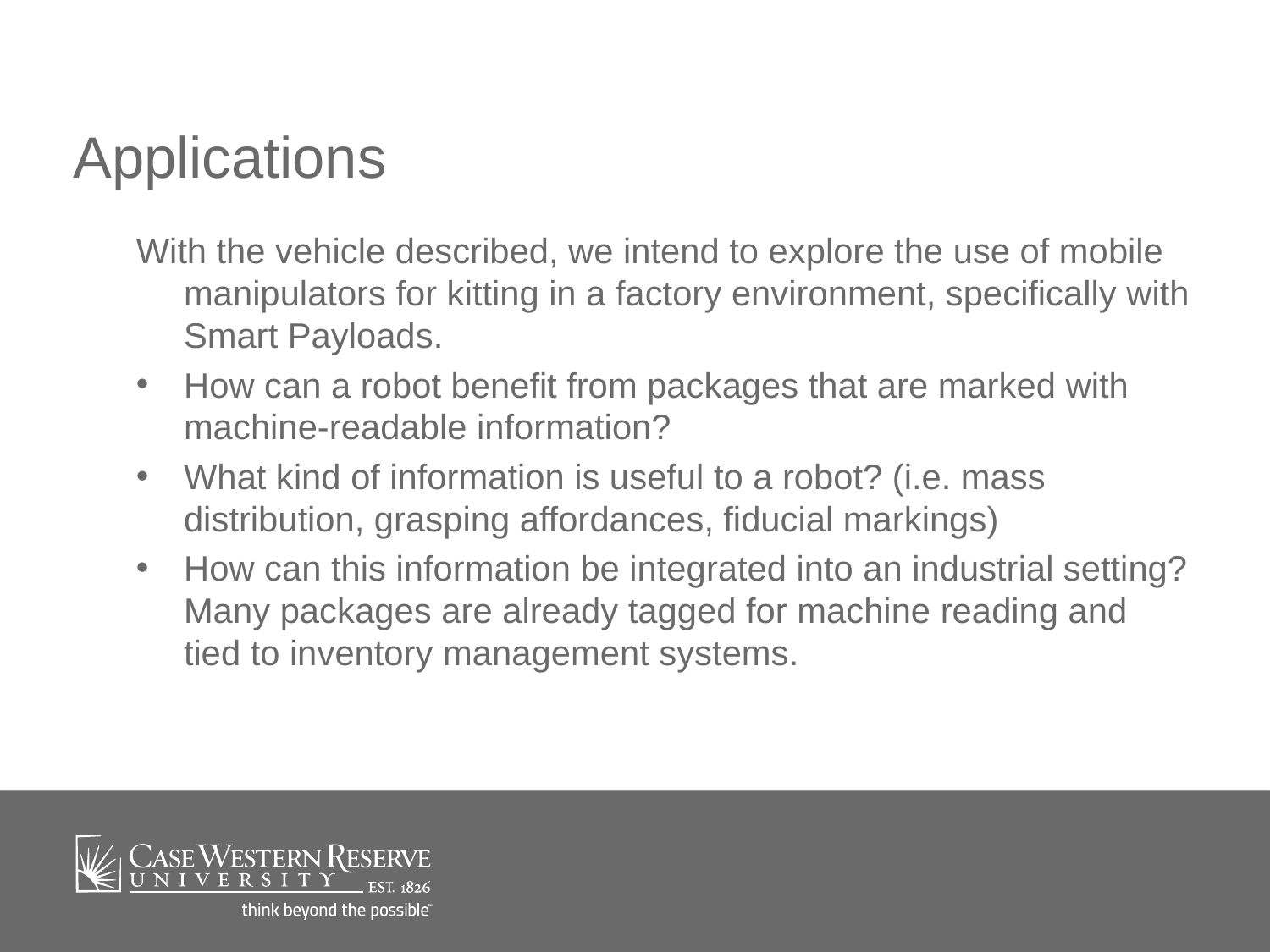

# Applications
With the vehicle described, we intend to explore the use of mobile manipulators for kitting in a factory environment, specifically with Smart Payloads.
How can a robot benefit from packages that are marked with machine-readable information?
What kind of information is useful to a robot? (i.e. mass distribution, grasping affordances, fiducial markings)
How can this information be integrated into an industrial setting? Many packages are already tagged for machine reading and tied to inventory management systems.